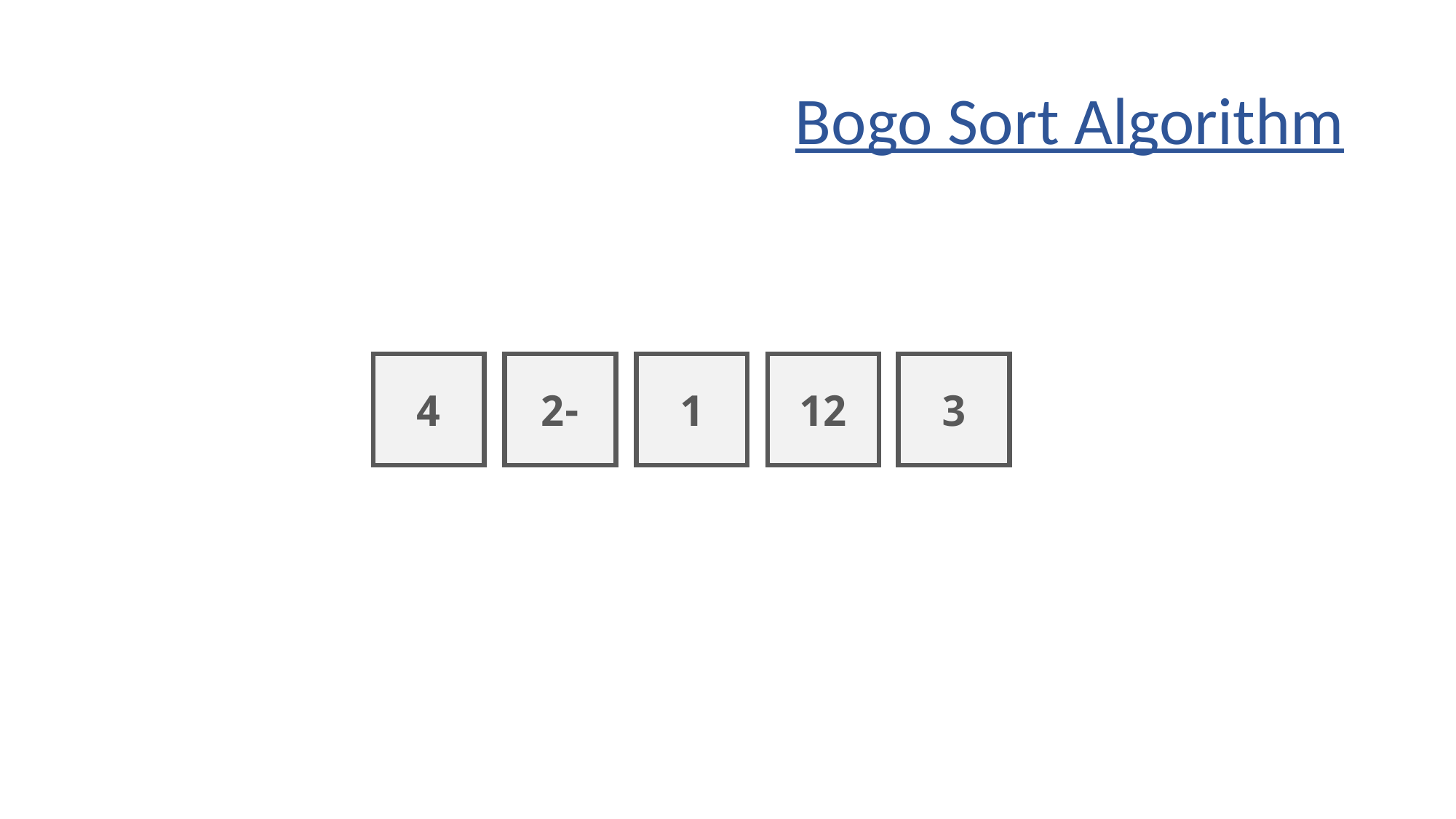

# Bogo Sort Algorithm
4
-2
1
12
3